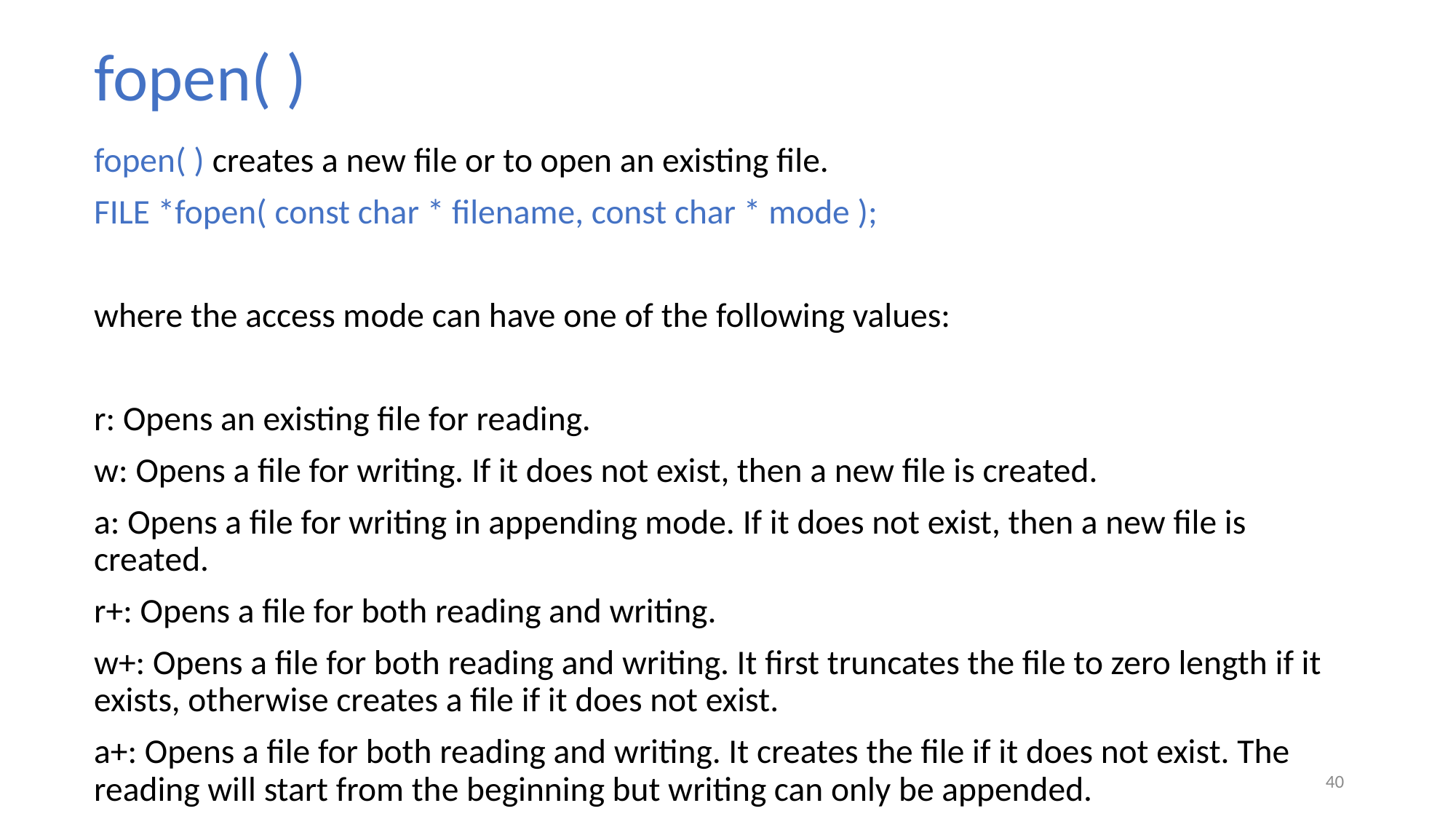

# fopen( )
fopen( ) creates a new file or to open an existing file.
FILE *fopen( const char * filename, const char * mode );

where the access mode can have one of the following values:

r: Opens an existing file for reading.
w: Opens a file for writing. If it does not exist, then a new file is created.
a: Opens a file for writing in appending mode. If it does not exist, then a new file is created.
r+: Opens a file for both reading and writing.
w+: Opens a file for both reading and writing. It first truncates the file to zero length if it exists, otherwise creates a file if it does not exist.
a+: Opens a file for both reading and writing. It creates the file if it does not exist. The reading will start from the beginning but writing can only be appended.

40